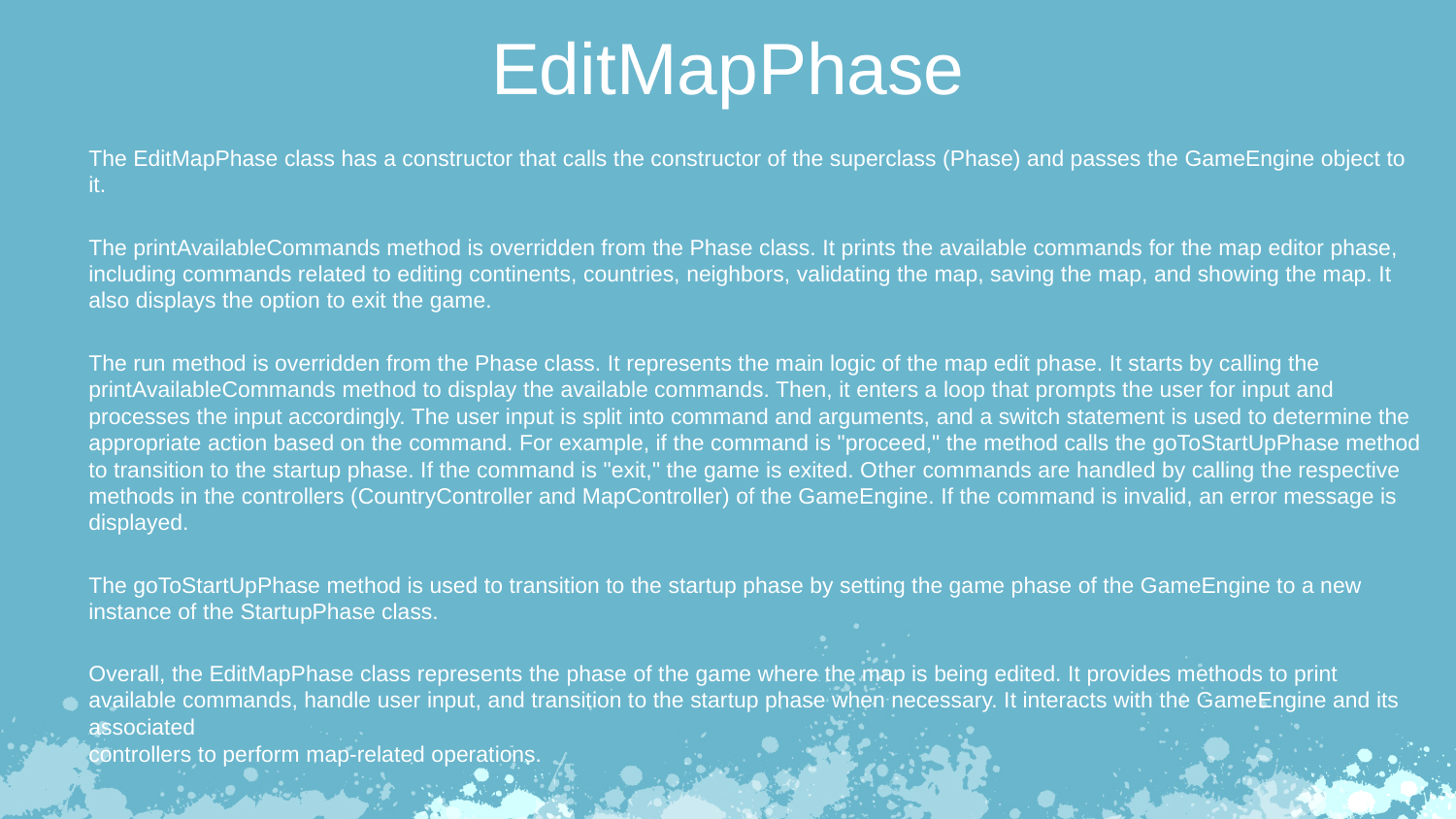

EditMapPhase
The EditMapPhase class has a constructor that calls the constructor of the superclass (Phase) and passes the GameEngine object to it.

The printAvailableCommands method is overridden from the Phase class. It prints the available commands for the map editor phase,
including commands related to editing continents, countries, neighbors, validating the map, saving the map, and showing the map. It
also displays the option to exit the game.

The run method is overridden from the Phase class. It represents the main logic of the map edit phase. It starts by calling the
printAvailableCommands method to display the available commands. Then, it enters a loop that prompts the user for input and processes the input accordingly. The user input is split into command and arguments, and a switch statement is used to determine the
appropriate action based on the command. For example, if the command is "proceed," the method calls the goToStartUpPhase method
to transition to the startup phase. If the command is "exit," the game is exited. Other commands are handled by calling the respective
methods in the controllers (CountryController and MapController) of the GameEngine. If the command is invalid, an error message is
displayed.

The goToStartUpPhase method is used to transition to the startup phase by setting the game phase of the GameEngine to a new
instance of the StartupPhase class.

Overall, the EditMapPhase class represents the phase of the game where the map is being edited. It provides methods to print available commands, handle user input, and transition to the startup phase when necessary. It interacts with the GameEngine and its associated
controllers to perform map-related operations.